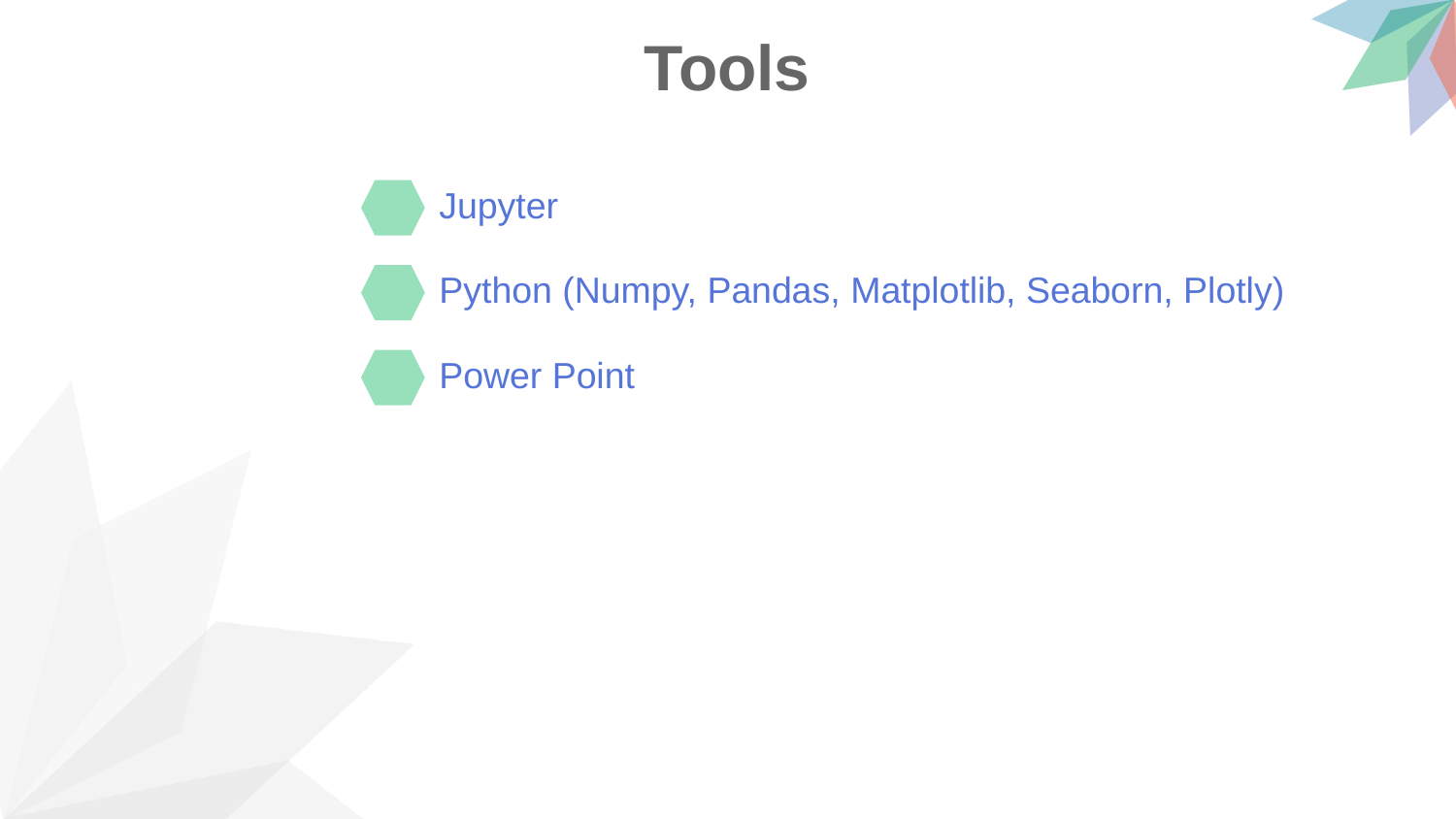

Tools
Jupyter

Python (Numpy, Pandas, Matplotlib, Seaborn, Plotly)

Power Point